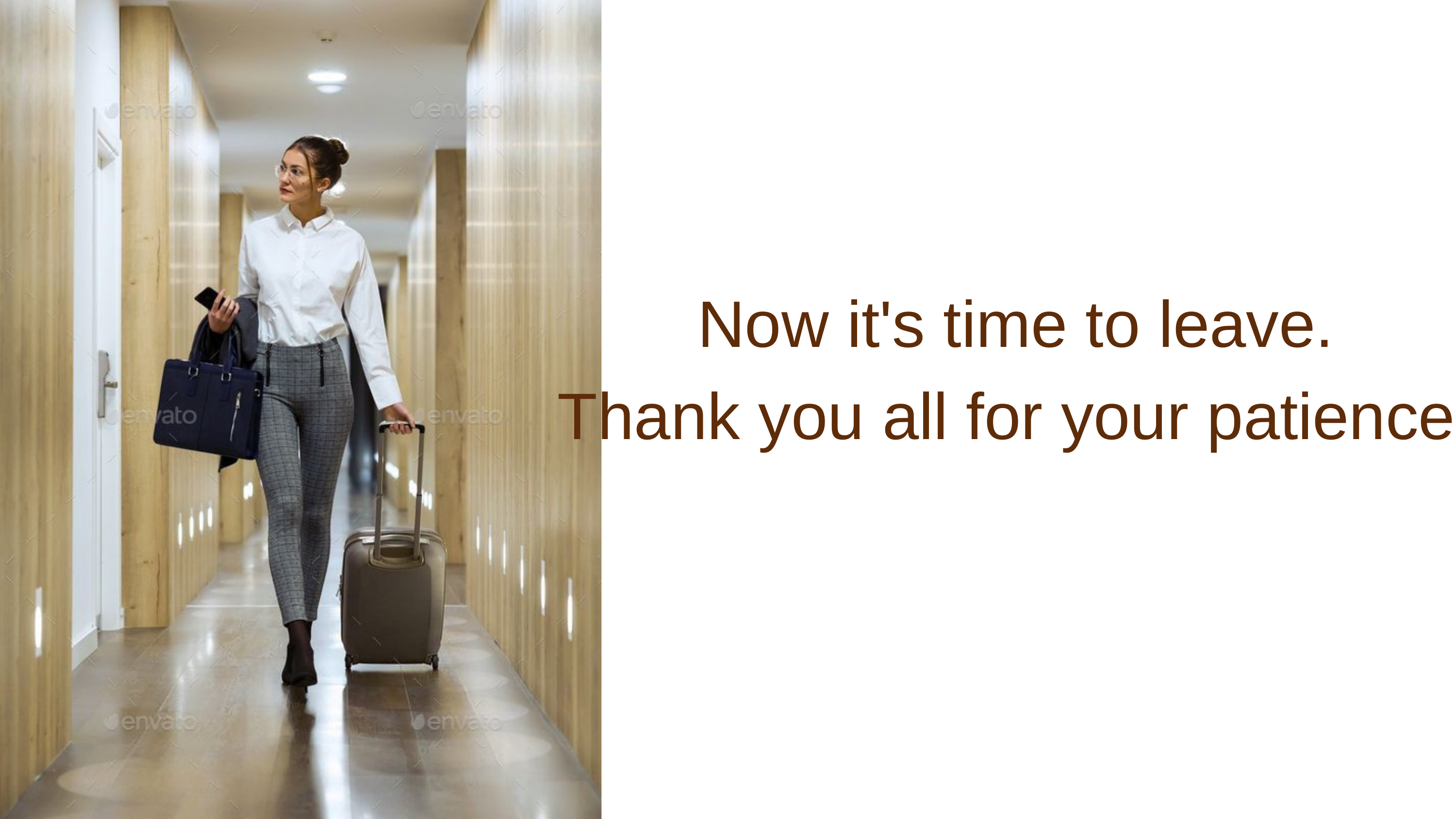

Now it's time to leave.
Thank you all for your patience.